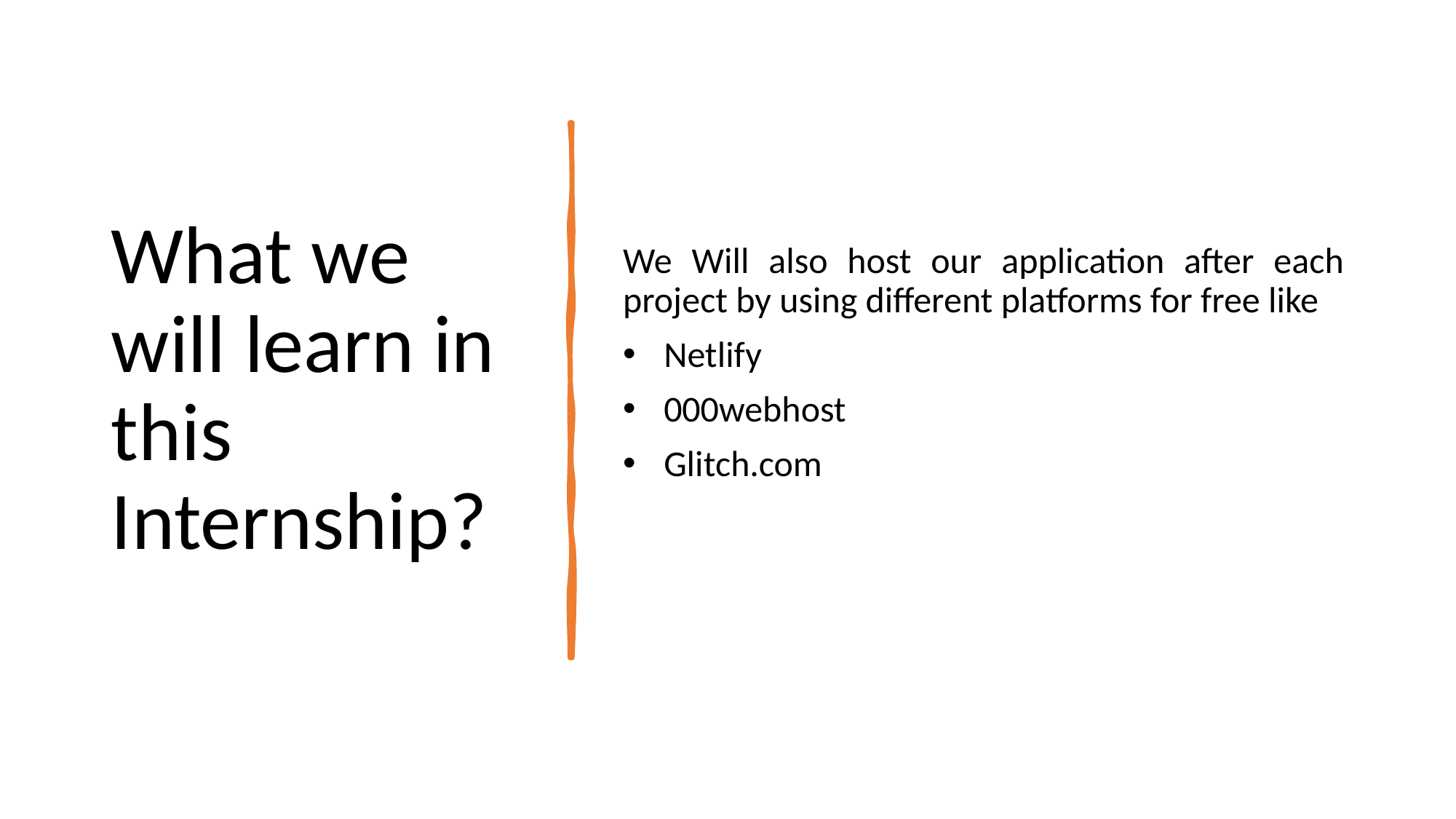

# What we will learn in this Internship?
We Will also host our application after each project by using different platforms for free like
Netlify
000webhost
Glitch.com